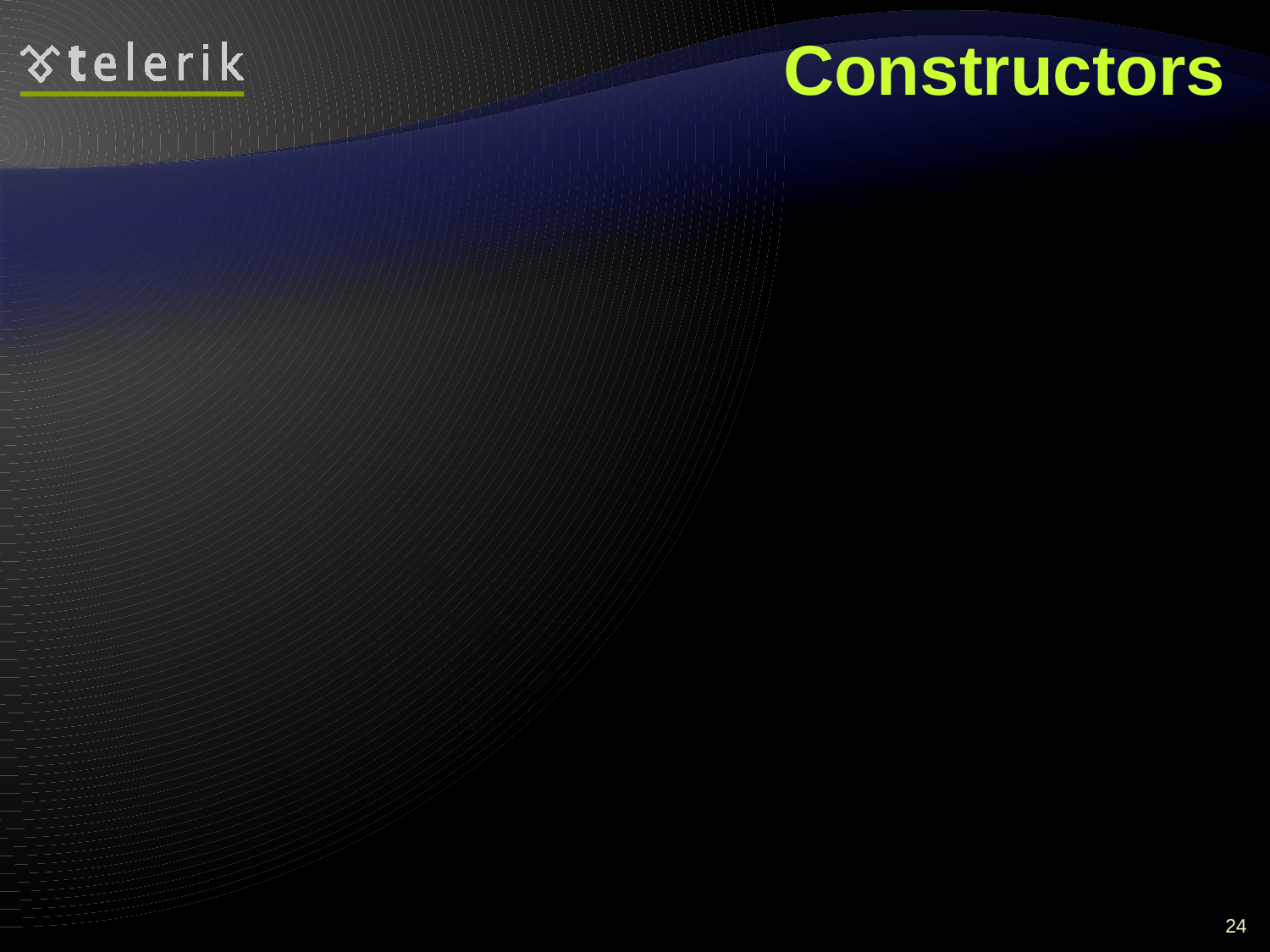

# Constructors
Constructors are special methods used to assign initial values of the fields in an object
Executed when an object of a given type is being created
Have the same name as the class that holds them
Do not return a value
A class may have several constructors with different set of parameters
24